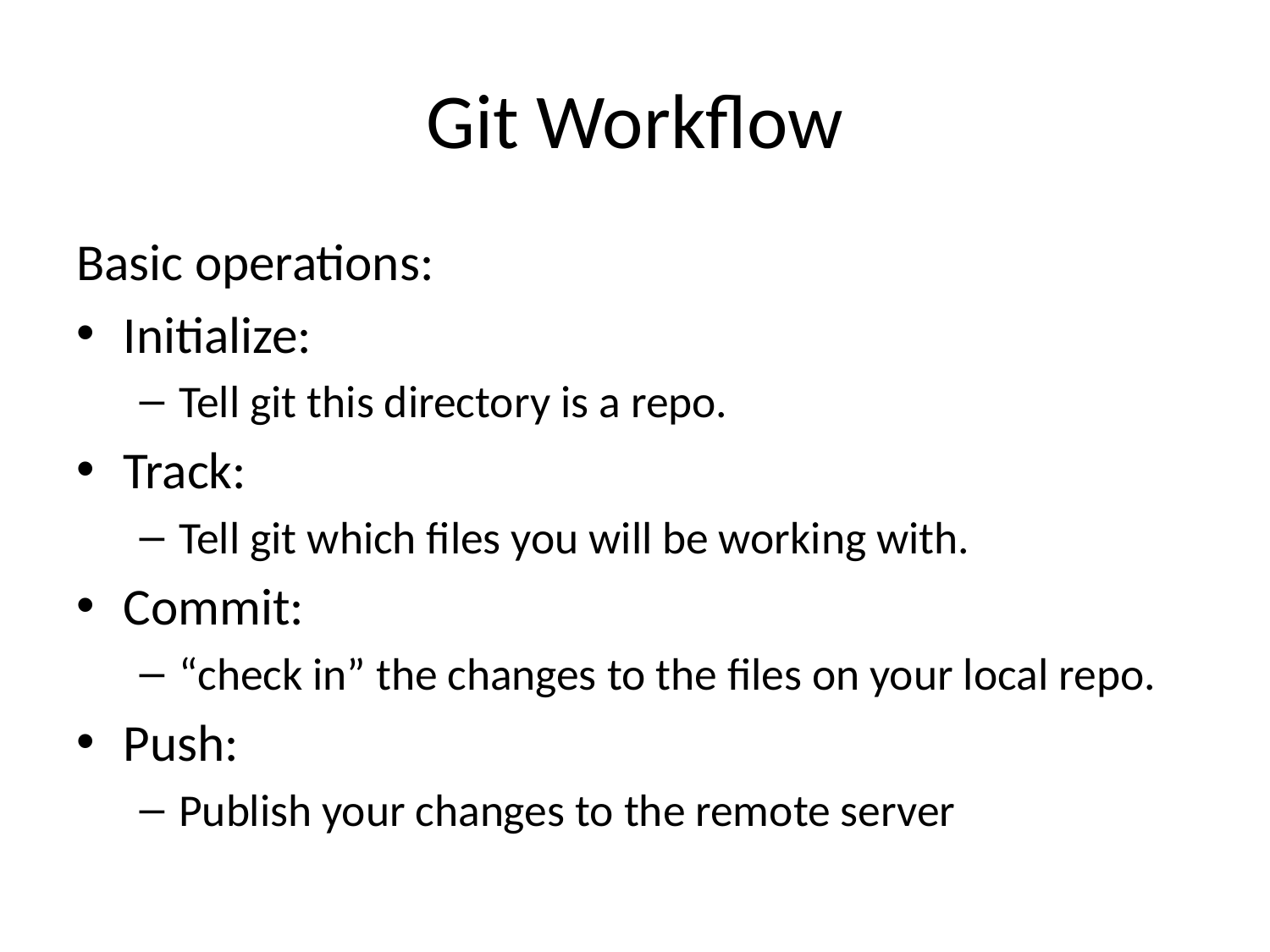

# Git Workflow
Basic operations:
Initialize:
Tell git this directory is a repo.
Track:
Tell git which files you will be working with.
Commit:
“check in” the changes to the files on your local repo.
Push:
Publish your changes to the remote server